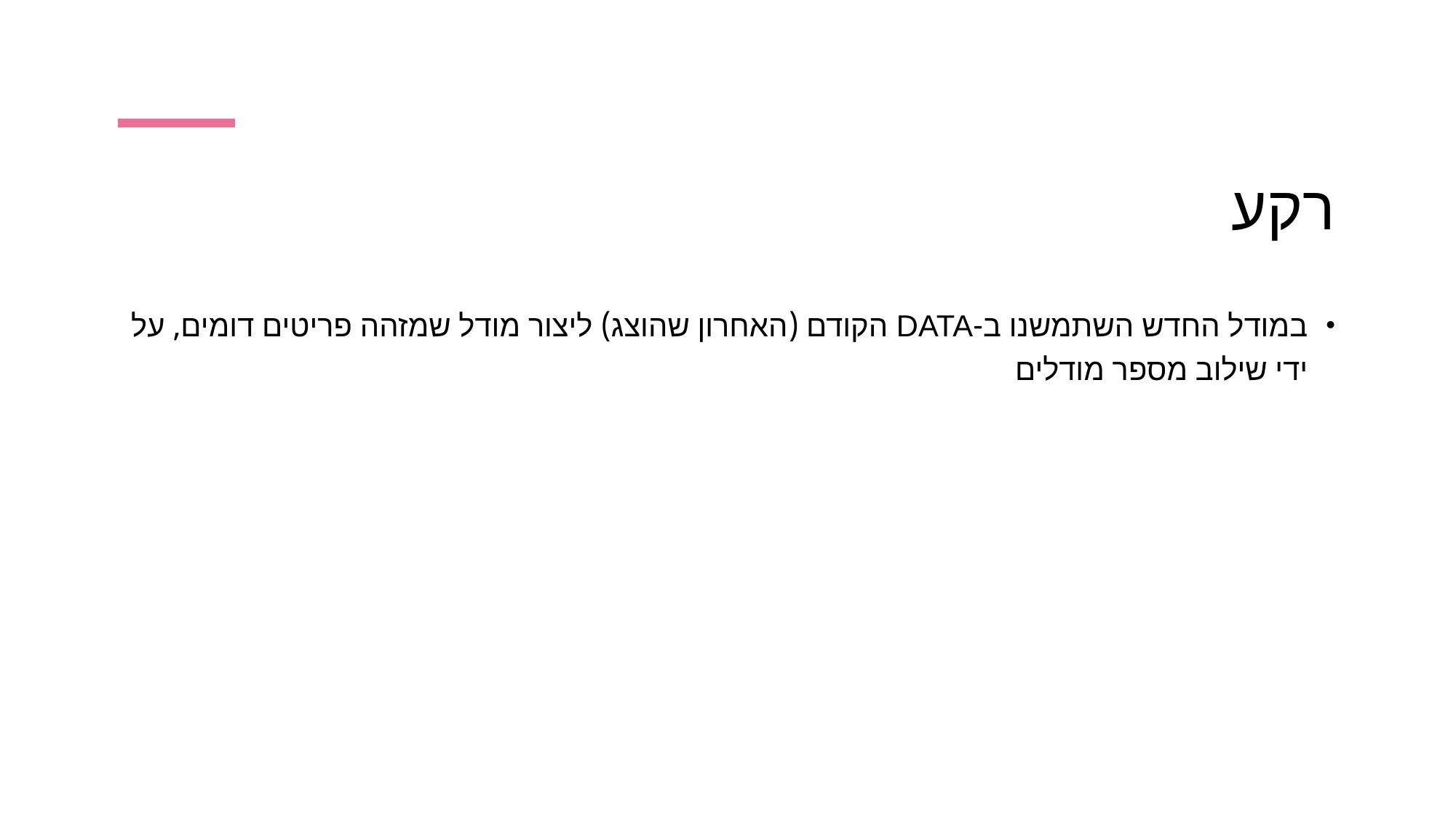

# רקע
במודל החדש השתמשנו ב-DATA הקודם (האחרון שהוצג) ליצור מודל שמזהה פריטים דומים, על ידי שילוב מספר מודלים